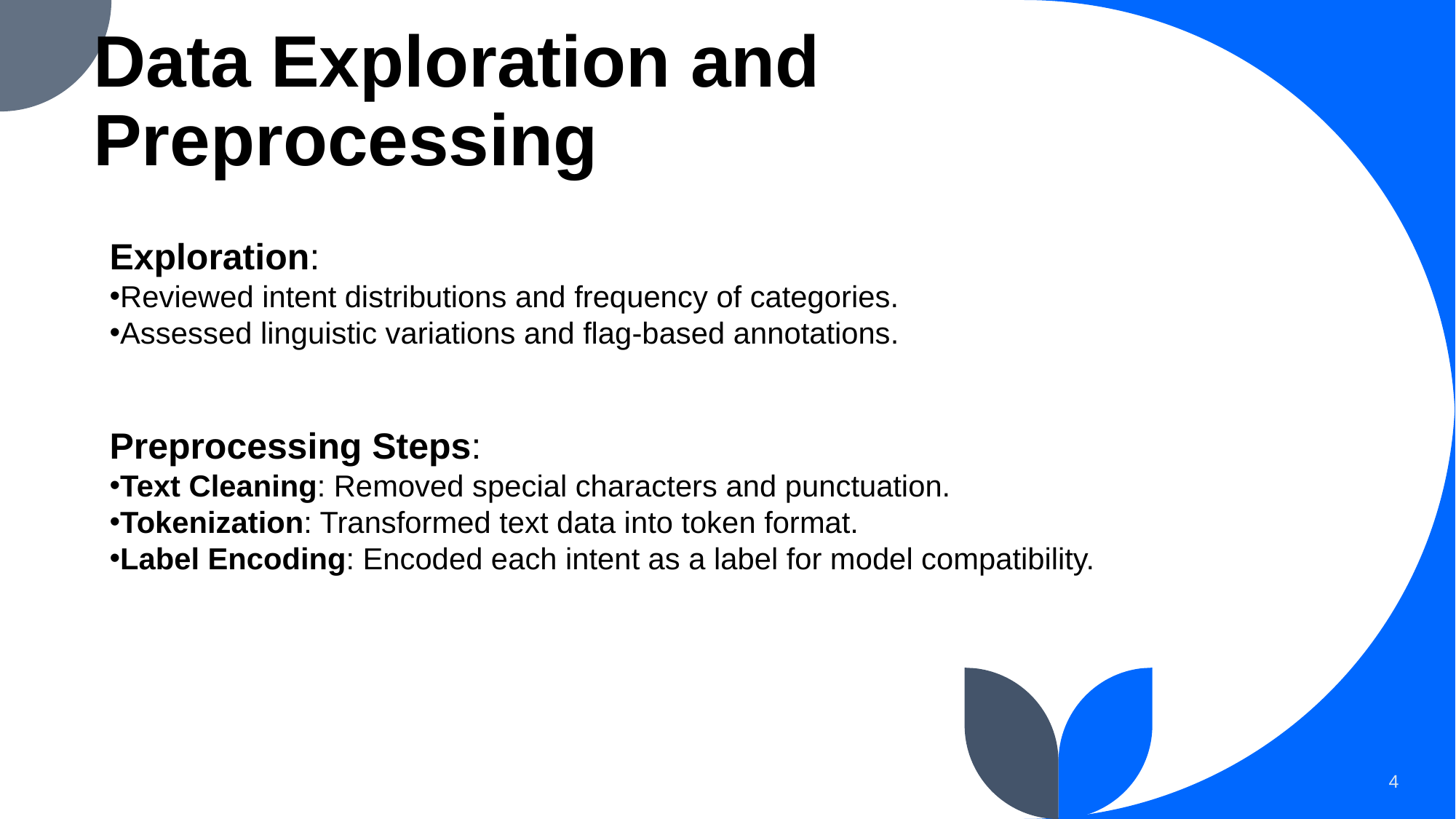

# Data Exploration and Preprocessing
Exploration:
Reviewed intent distributions and frequency of categories.
Assessed linguistic variations and flag-based annotations.

Preprocessing Steps:
Text Cleaning: Removed special characters and punctuation.
Tokenization: Transformed text data into token format.
Label Encoding: Encoded each intent as a label for model compatibility.

4